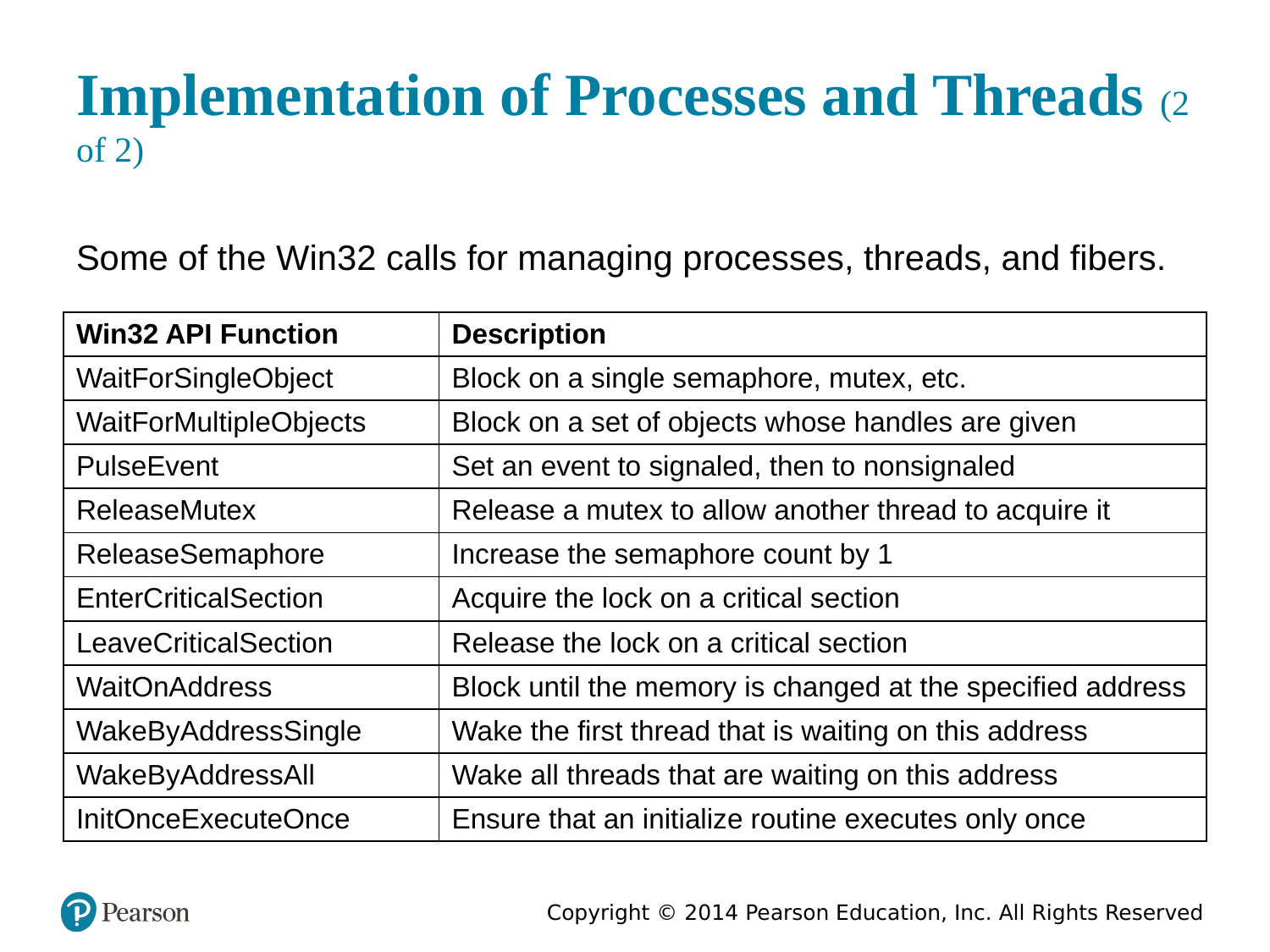

# Implementation of Processes and Threads (2 of 2)
Some of the Win32 calls for managing processes, threads, and fibers.
| Win32 API Function | Description |
| --- | --- |
| WaitForSingleObject | Block on a single semaphore, mutex, etc. |
| WaitForMultipleObjects | Block on a set of objects whose handles are given |
| PulseEvent | Set an event to signaled, then to nonsignaled |
| ReleaseMutex | Release a mutex to allow another thread to acquire it |
| ReleaseSemaphore | Increase the semaphore count by 1 |
| EnterCriticalSection | Acquire the lock on a critical section |
| LeaveCriticalSection | Release the lock on a critical section |
| WaitOnAddress | Block until the memory is changed at the specified address |
| WakeByAddressSingle | Wake the first thread that is waiting on this address |
| WakeByAddressAll | Wake all threads that are waiting on this address |
| InitOnceExecuteOnce | Ensure that an initialize routine executes only once |